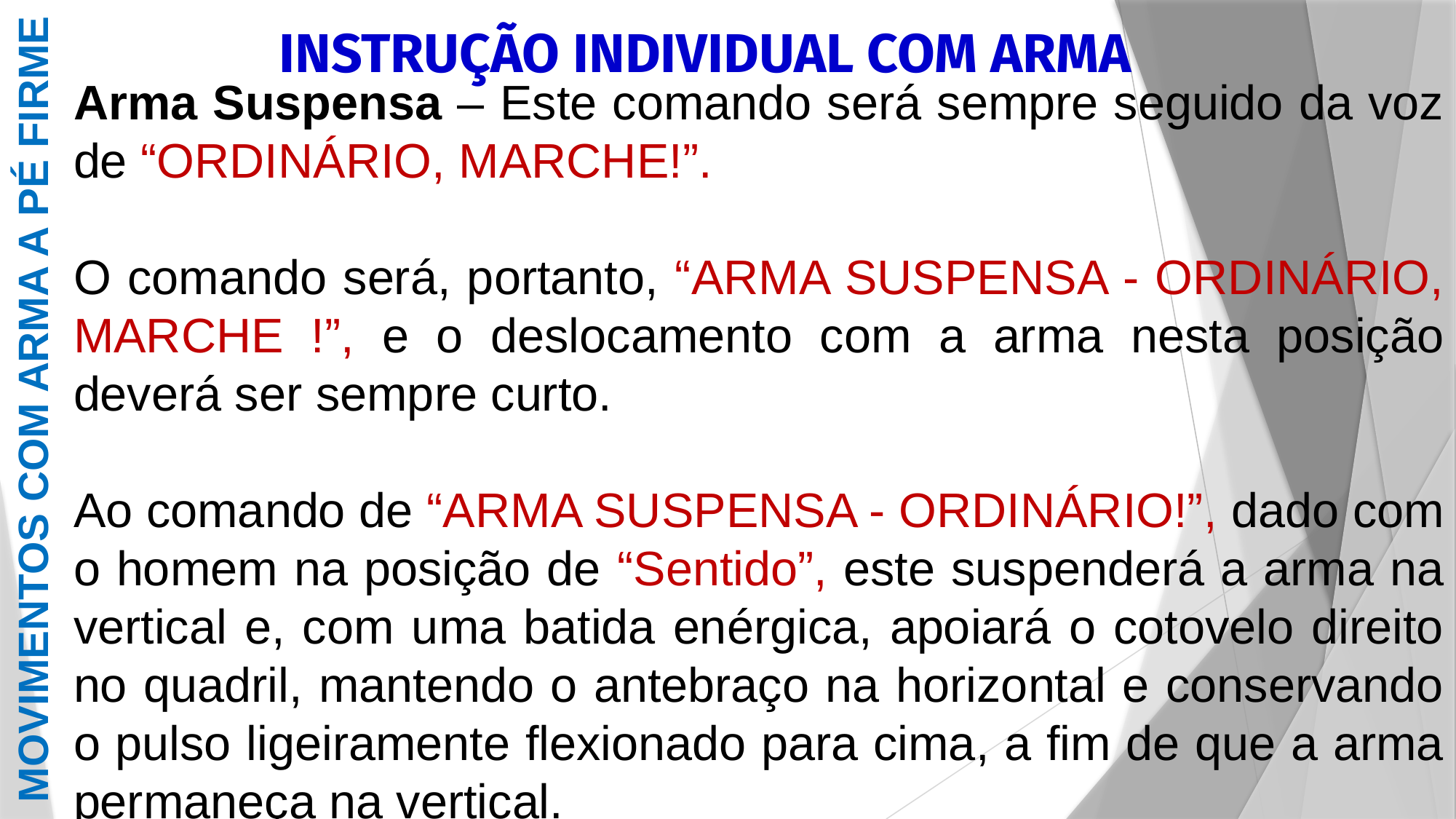

INSTRUÇÃO INDIVIDUAL COM ARMA
Arma Suspensa – Este comando será sempre seguido da voz de “ORDINÁRIO, MARCHE!”.

O comando será, portanto, “ARMA SUSPENSA - ORDINÁRIO, MARCHE !”, e o deslocamento com a arma nesta posição deverá ser sempre curto.

Ao comando de “ARMA SUSPENSA - ORDINÁRIO!”, dado com o homem na posição de “Sentido”, este suspenderá a arma na vertical e, com uma batida enérgica, apoiará o cotovelo direito no quadril, mantendo o antebraço na horizontal e conservando o pulso ligeiramente flexionado para cima, a fim de que a arma permaneça na vertical.

MOVIMENTOS COM ARMA A PÉ FIRME